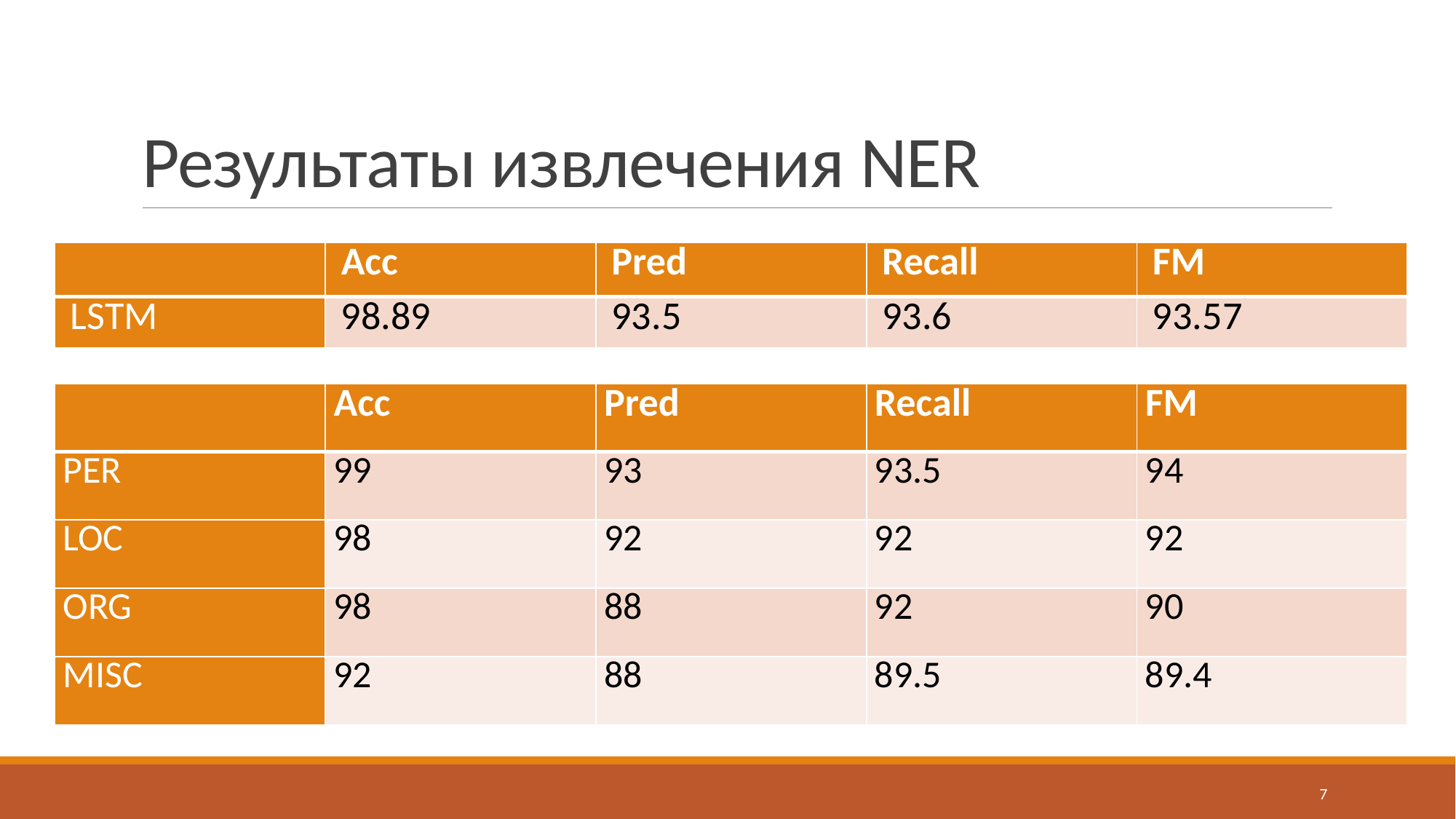

# Результаты извлечения NER
|  | Acc | Pred | Recall | FM |
| --- | --- | --- | --- | --- |
| LSTM | 98.89 | 93.5 | 93.6 | 93.57 |
|  | Acc | Pred | Recall | FM |
| --- | --- | --- | --- | --- |
| PER | 99 | 93 | 93.5 | 94 |
| LOC | 98 | 92 | 92 | 92 |
| ORG | 98 | 88 | 92 | 90 |
| MISC | 92 | 88 | 89.5 | 89.4 |
7